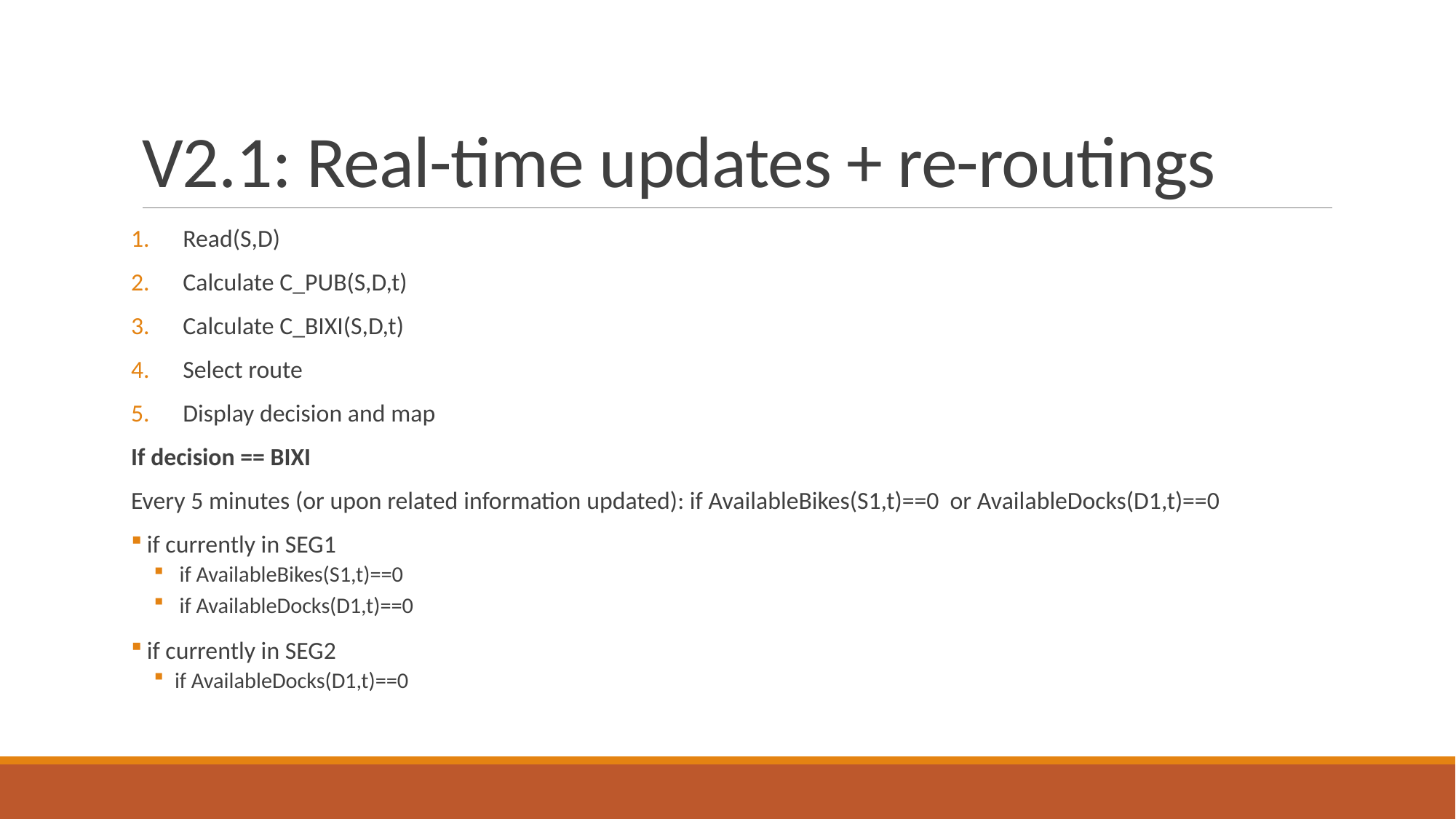

# V2.1: Real-time updates + re-routings
Read(S,D)
Calculate C_PUB(S,D,t)
Calculate C_BIXI(S,D,t)
Select route
Display decision and map
If decision == BIXI
Every 5 minutes (or upon related information updated): if AvailableBikes(S1,t)==0  or AvailableDocks(D1,t)==0
 if currently in SEG1
 if AvailableBikes(S1,t)==0
 if AvailableDocks(D1,t)==0
 if currently in SEG2
if AvailableDocks(D1,t)==0